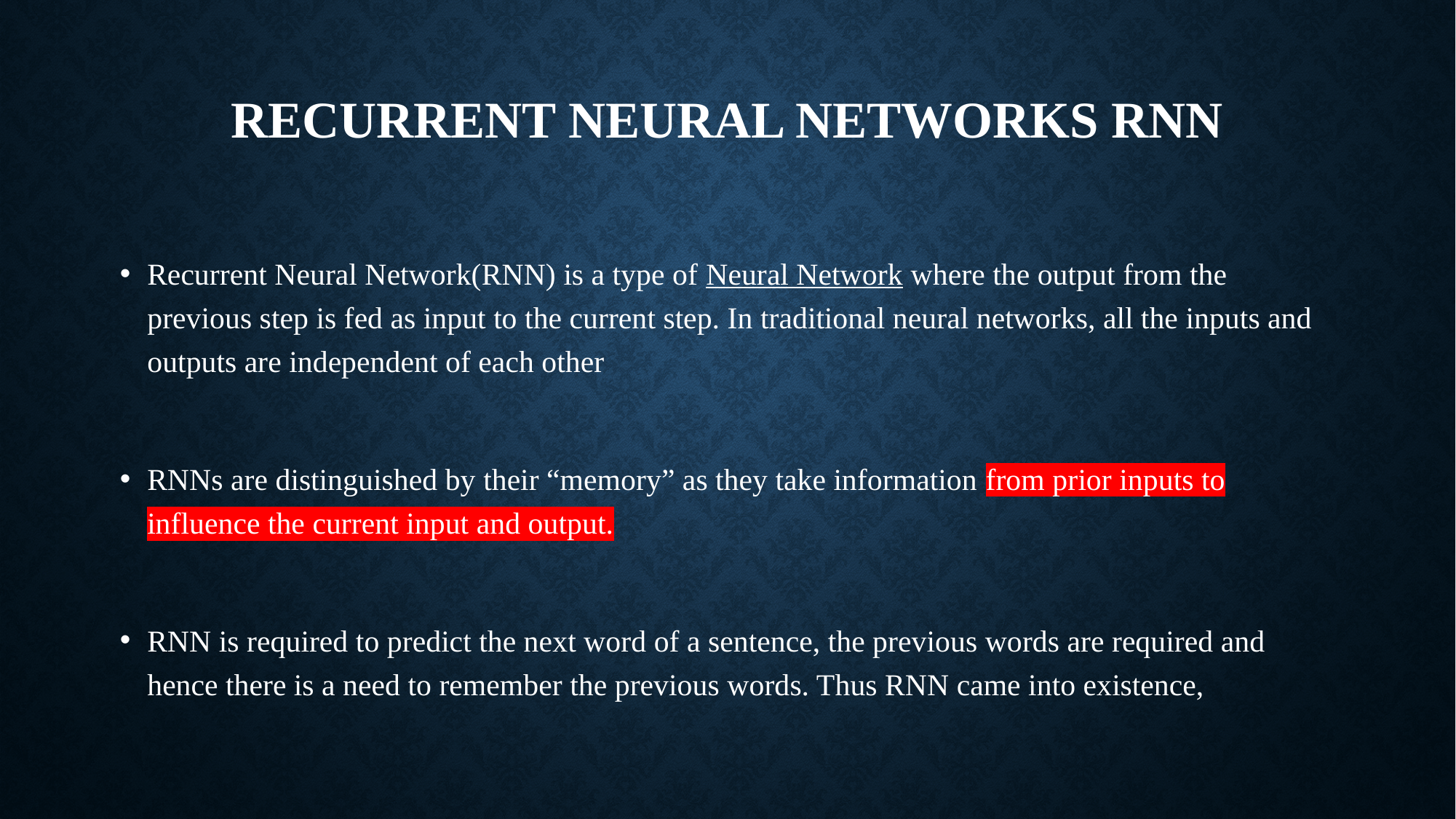

# Recurrent Neural Networks RNN

Recurrent Neural Network(RNN) is a type of Neural Network where the output from the previous step is fed as input to the current step. In traditional neural networks, all the inputs and outputs are independent of each other

RNNs are distinguished by their “memory” as they take information from prior inputs to influence the current input and output.

RNN is required to predict the next word of a sentence, the previous words are required and hence there is a need to remember the previous words. Thus RNN came into existence,